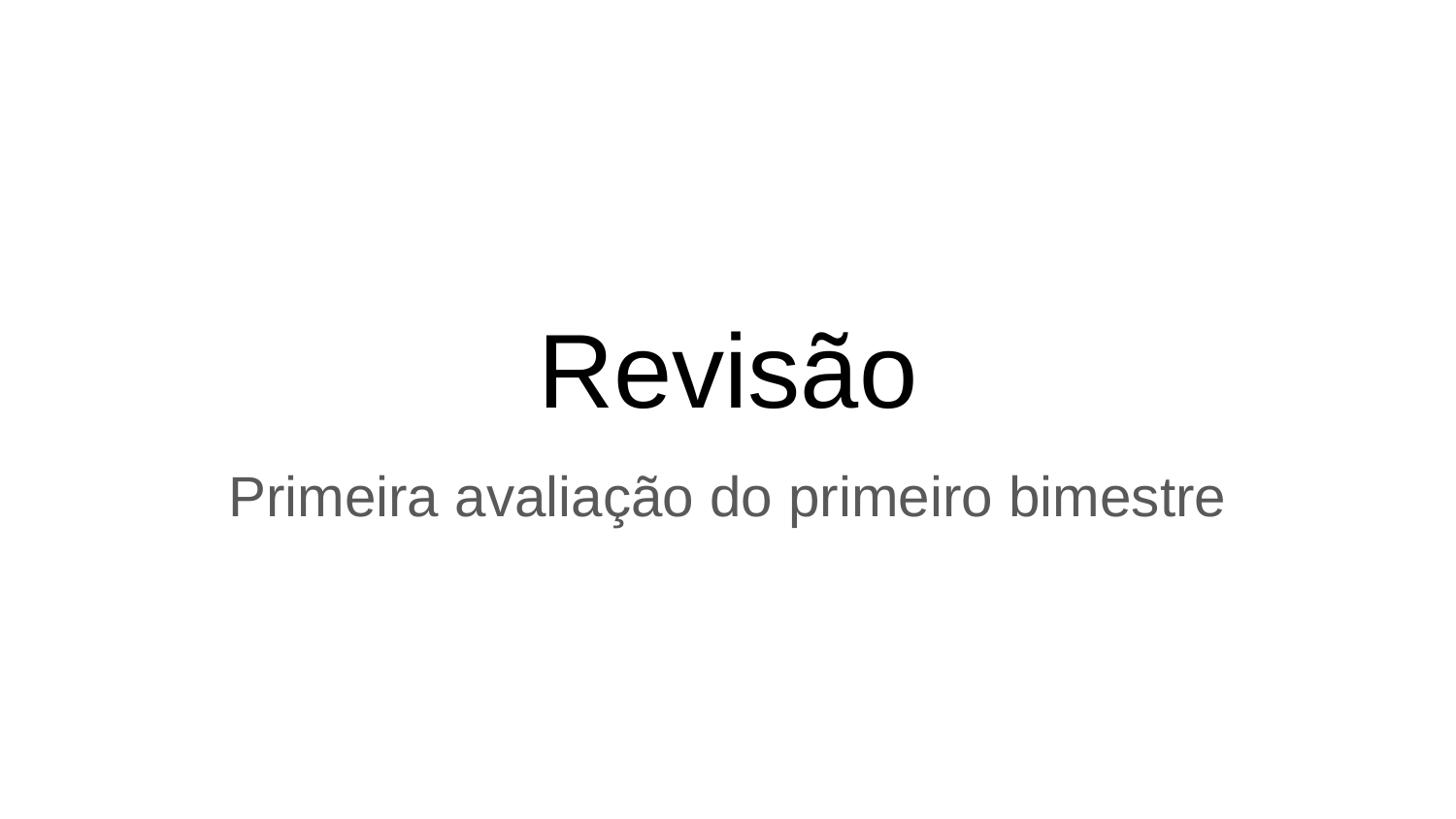

# Revisão
Primeira avaliação do primeiro bimestre